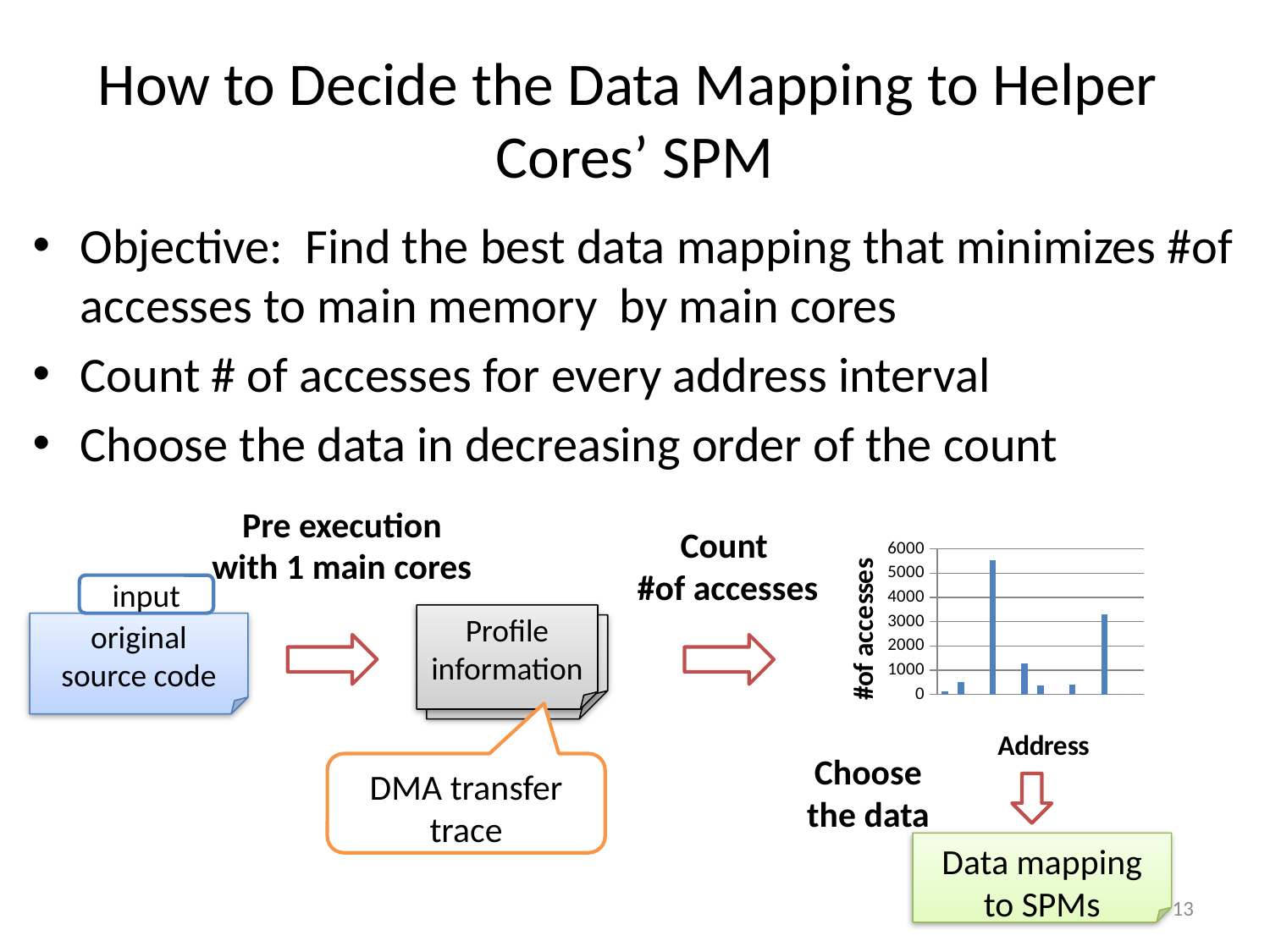

# How to Decide the Data Mapping to Helper  Cores’ SPM
Objective:  Find the best data mapping that minimizes #of accesses to main memory  by main cores
Count # of accesses for every address interval
Choose the data in decreasing order of the count

Pre execution
with 1 main cores
Count
#of accesses

### Chart

| Category |  |
|---|---|
| 0x4000 | 128.0 |
| 0x8000 | 521.0 |
input
original
source code
Profile
information

Choose
the data
DMA transfer trace

Data mapping
to SPMs
13